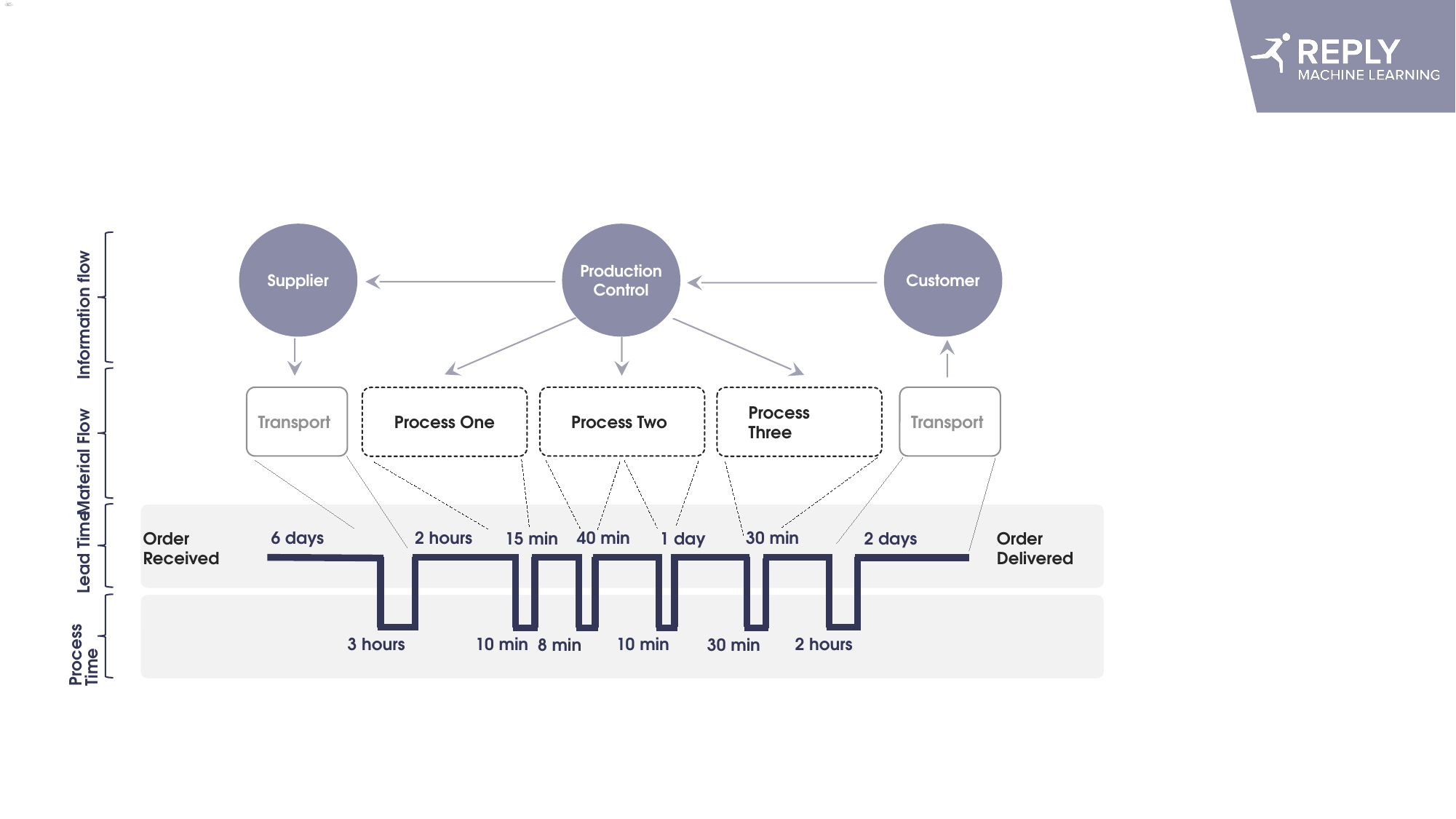

#
Information flow

Material Flow

Transport

Transport

Process Two

Process One

Process Three
Lead Time

30 min
6 days
2 hours
40 min
2 days
15 min
1 day
Order Received
Order Delivered
Process Time

2 hours
3 hours
10 min
8 min
30 min
Supplier
Production Control
Customer
10 min